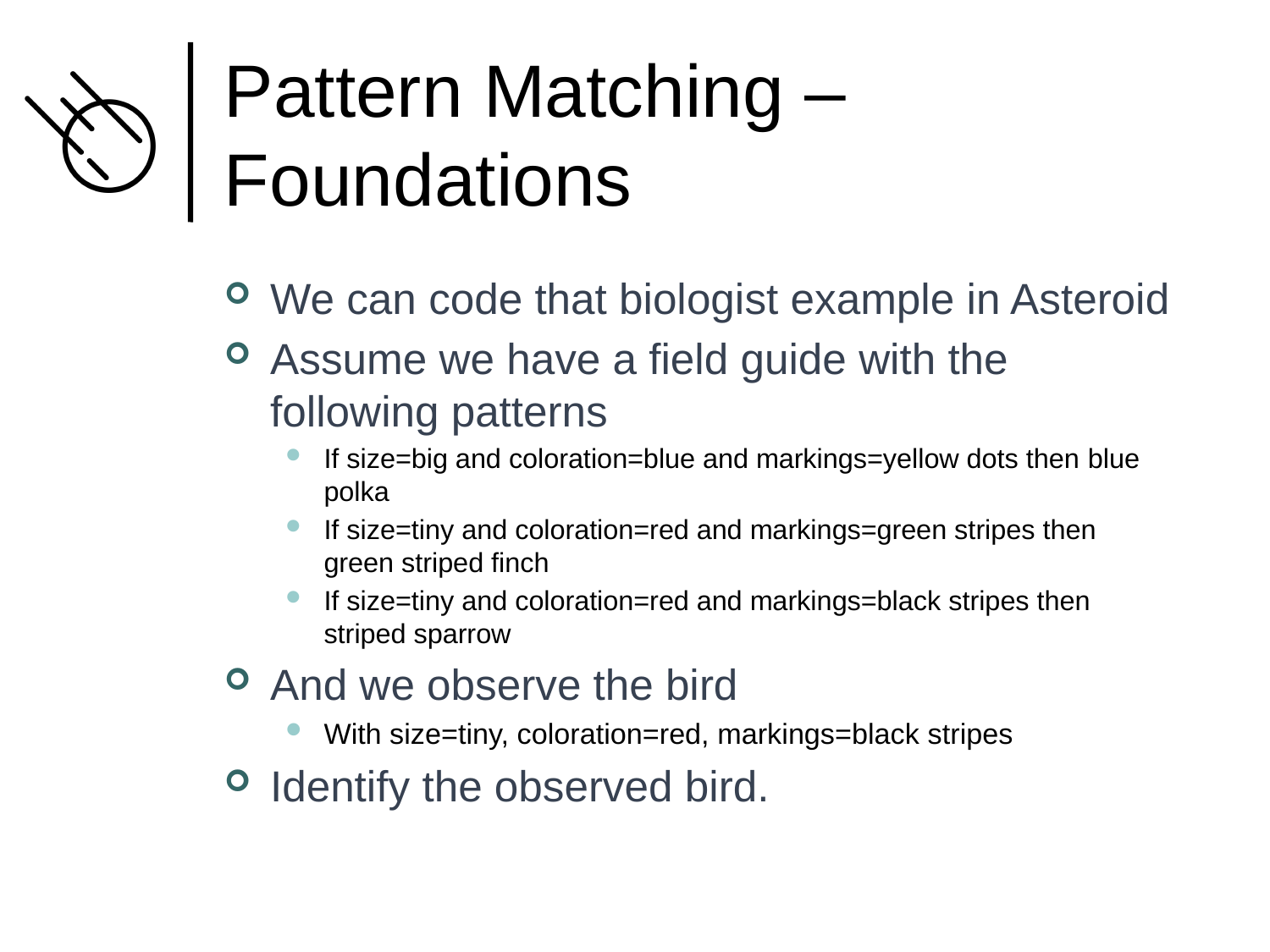

# Pattern Matching – Foundations
We can code that biologist example in Asteroid
Assume we have a field guide with the following patterns
If size=big and coloration=blue and markings=yellow dots then blue polka
If size=tiny and coloration=red and markings=green stripes then green striped finch
If size=tiny and coloration=red and markings=black stripes then striped sparrow
And we observe the bird
With size=tiny, coloration=red, markings=black stripes
Identify the observed bird.